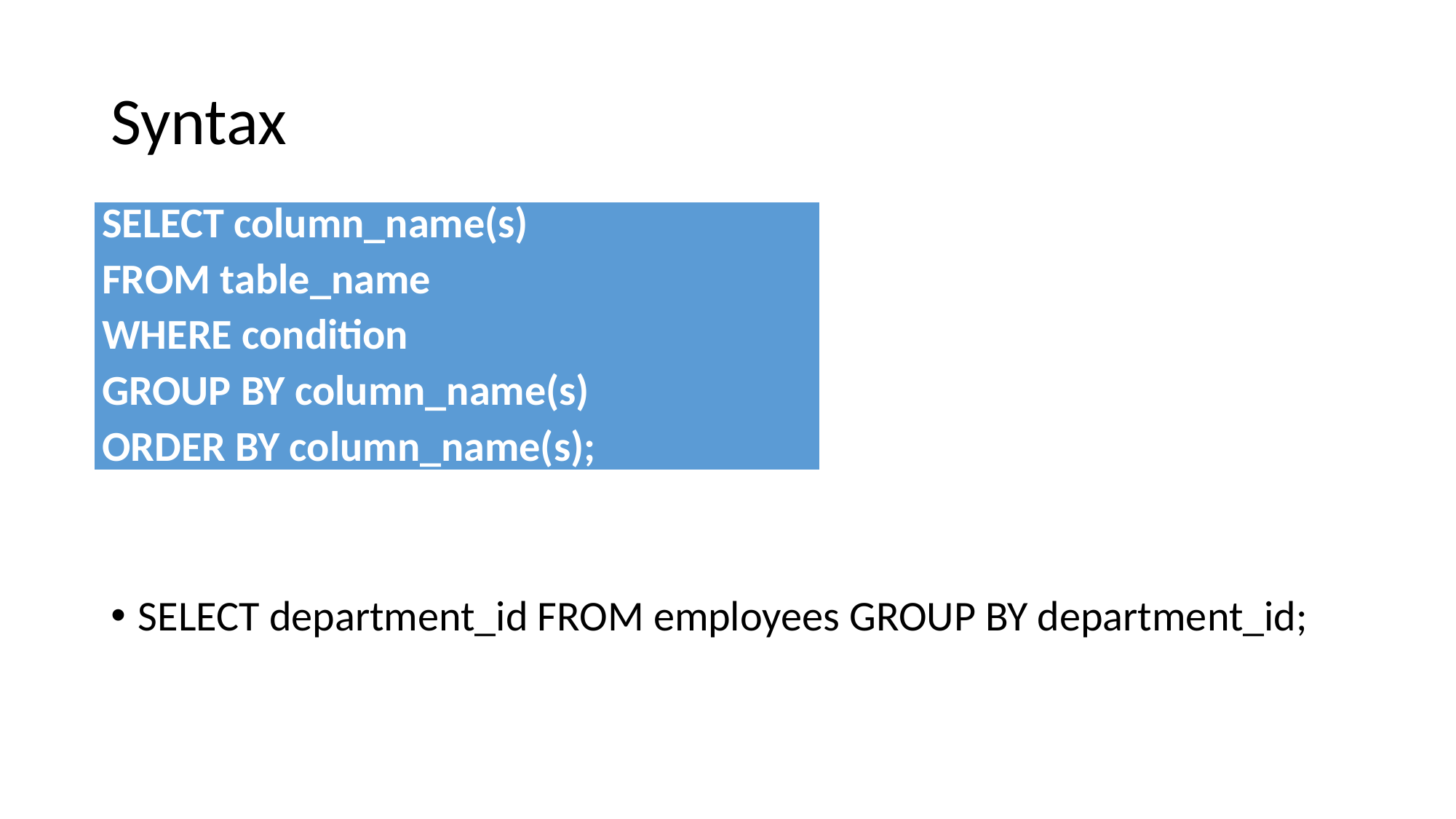

# Syntax
| SELECT column\_name(s) FROM table\_name WHERE condition GROUP BY column\_name(s) ORDER BY column\_name(s); |
| --- |

SELECT department_id FROM employees GROUP BY department_id;